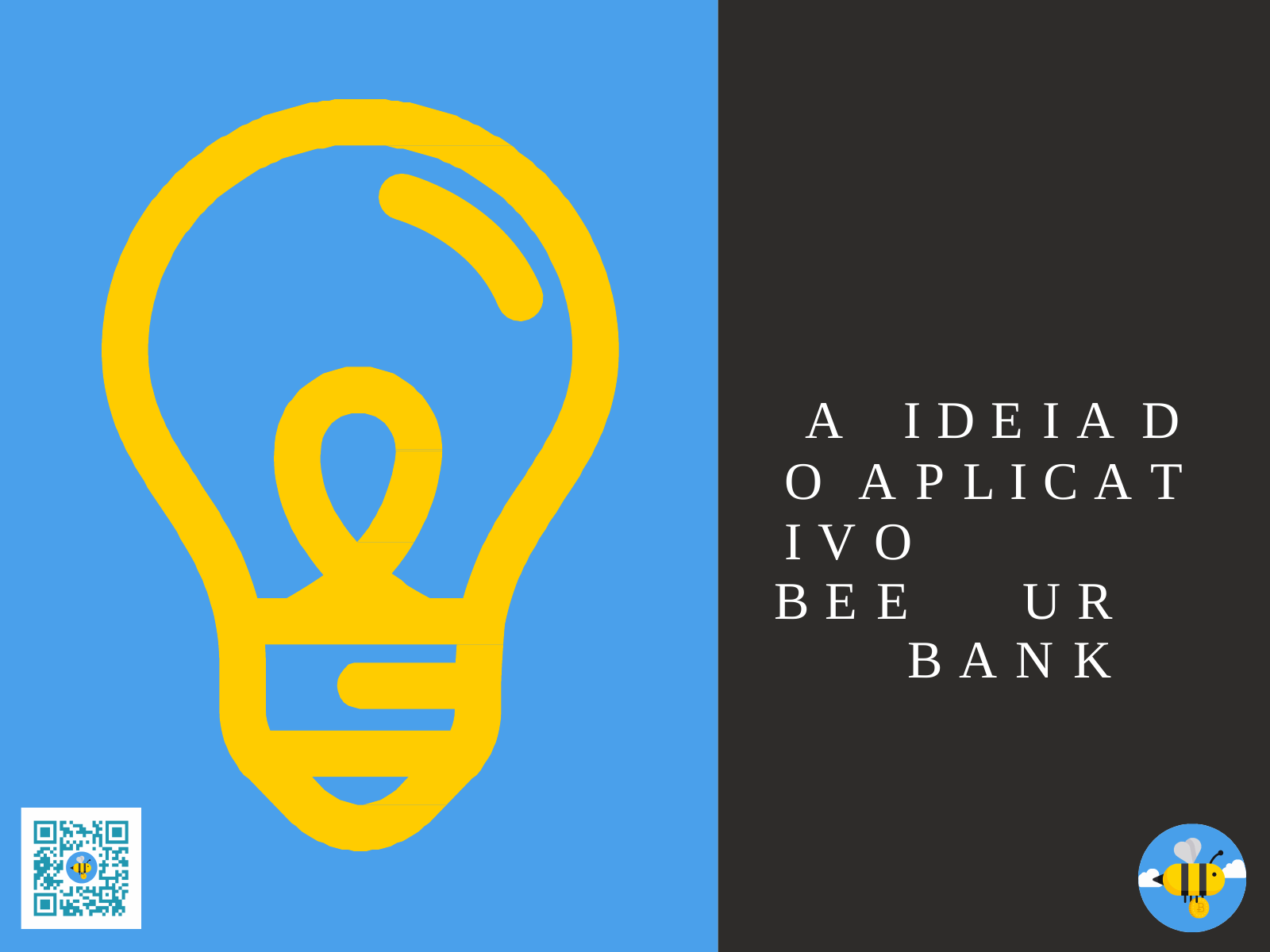

# A	I D E I A	D O  A P L I C A T I V O
B E E	U R	B A N K